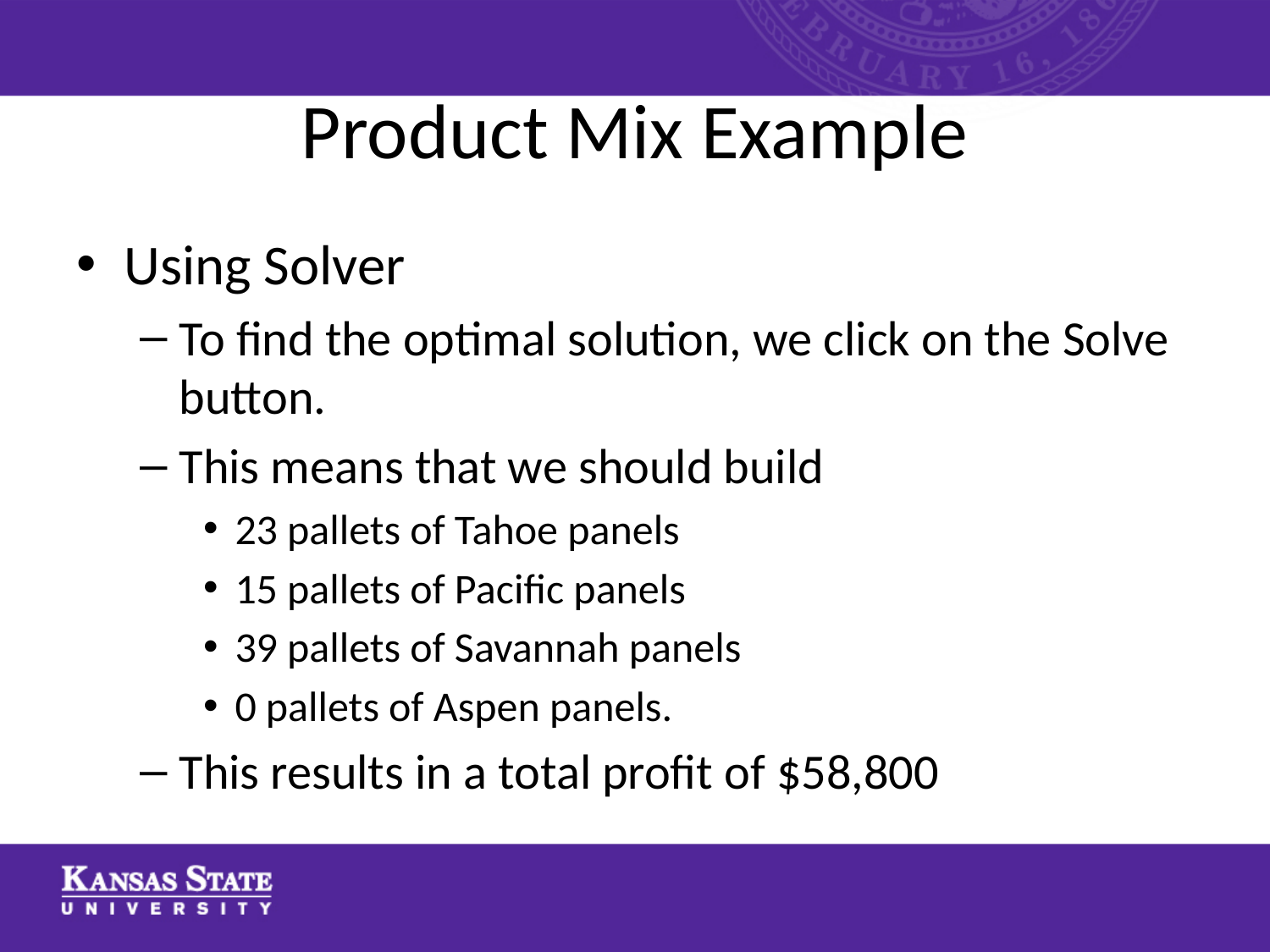

# Product Mix Example
Using Solver
To find the optimal solution, we click on the Solve button.
This means that we should build
23 pallets of Tahoe panels
15 pallets of Pacific panels
39 pallets of Savannah panels
0 pallets of Aspen panels.
This results in a total profit of $58,800